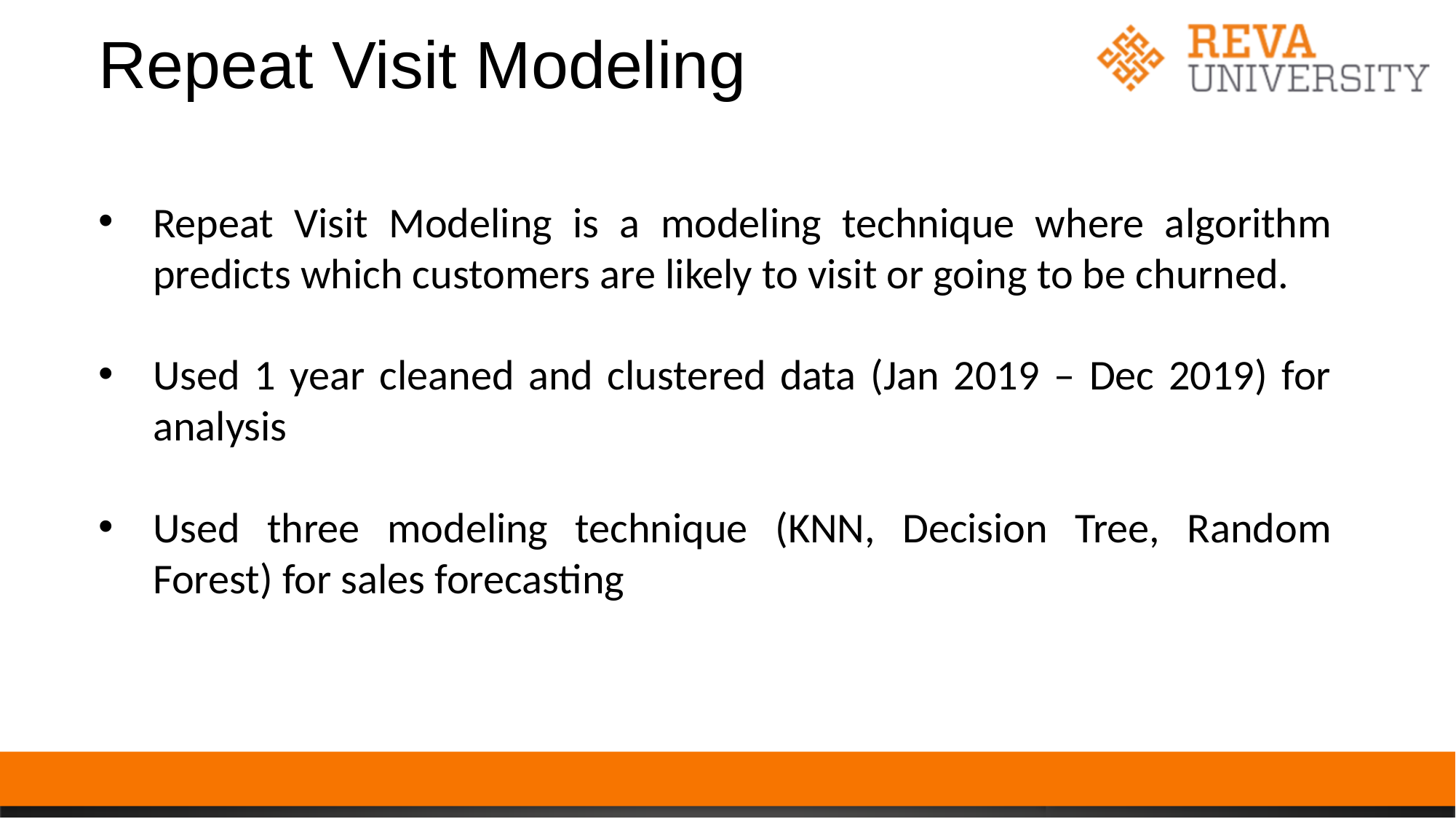

# Repeat Visit Modeling
Repeat Visit Modeling is a modeling technique where algorithm predicts which customers are likely to visit or going to be churned.

Used 1 year cleaned and clustered data (Jan 2019 – Dec 2019) for analysis

Used three modeling technique (KNN, Decision Tree, Random Forest) for sales forecasting